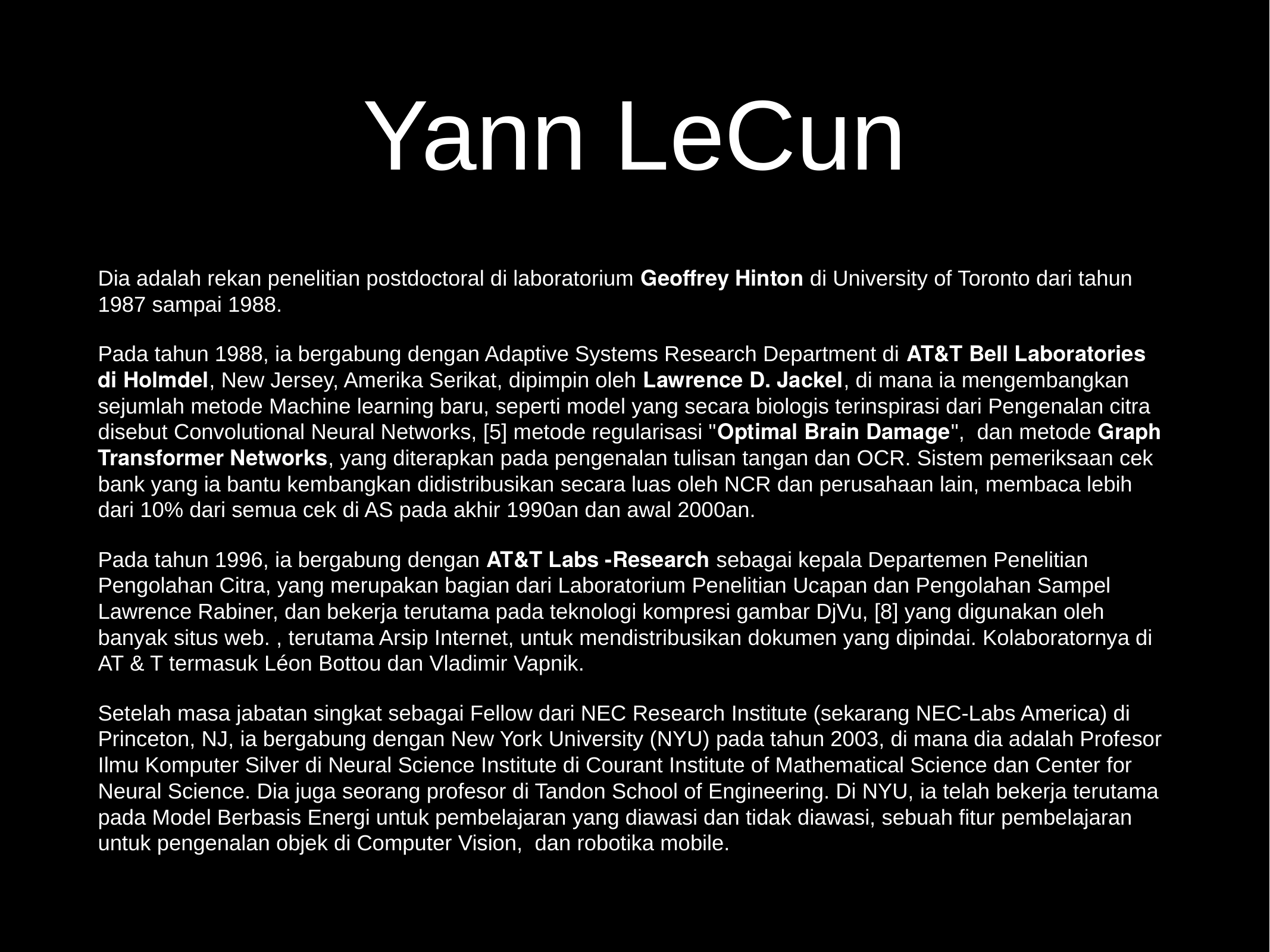

# Yann LeCun
Dia adalah rekan penelitian postdoctoral di laboratorium Geoffrey Hinton di University of Toronto dari tahun 1987 sampai 1988.
Pada tahun 1988, ia bergabung dengan Adaptive Systems Research Department di AT&T Bell Laboratories di Holmdel, New Jersey, Amerika Serikat, dipimpin oleh Lawrence D. Jackel, di mana ia mengembangkan sejumlah metode Machine learning baru, seperti model yang secara biologis terinspirasi dari Pengenalan citra disebut Convolutional Neural Networks, [5] metode regularisasi "Optimal Brain Damage",  dan metode Graph Transformer Networks, yang diterapkan pada pengenalan tulisan tangan dan OCR. Sistem pemeriksaan cek bank yang ia bantu kembangkan didistribusikan secara luas oleh NCR dan perusahaan lain, membaca lebih dari 10% dari semua cek di AS pada akhir 1990an dan awal 2000an.
Pada tahun 1996, ia bergabung dengan AT&T Labs -Research sebagai kepala Departemen Penelitian Pengolahan Citra, yang merupakan bagian dari Laboratorium Penelitian Ucapan dan Pengolahan Sampel Lawrence Rabiner, dan bekerja terutama pada teknologi kompresi gambar DjVu, [8] yang digunakan oleh banyak situs web. , terutama Arsip Internet, untuk mendistribusikan dokumen yang dipindai. Kolaboratornya di AT & T termasuk Léon Bottou dan Vladimir Vapnik.
Setelah masa jabatan singkat sebagai Fellow dari NEC Research Institute (sekarang NEC-Labs America) di Princeton, NJ, ia bergabung dengan New York University (NYU) pada tahun 2003, di mana dia adalah Profesor Ilmu Komputer Silver di Neural Science Institute di Courant Institute of Mathematical Science dan Center for Neural Science. Dia juga seorang profesor di Tandon School of Engineering. Di NYU, ia telah bekerja terutama pada Model Berbasis Energi untuk pembelajaran yang diawasi dan tidak diawasi, sebuah fitur pembelajaran untuk pengenalan objek di Computer Vision,  dan robotika mobile.